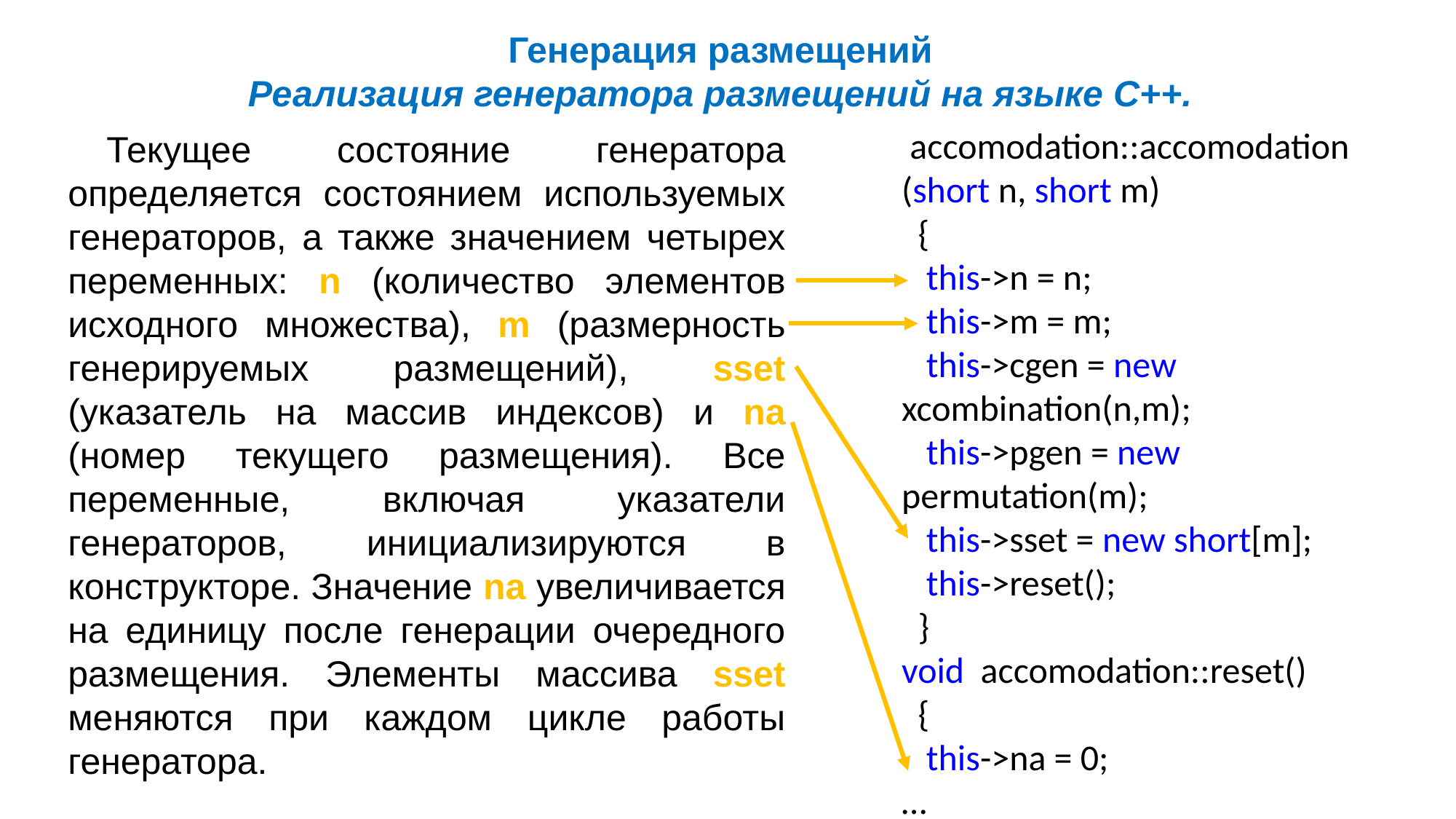

Генерация размещений
Реализация генератора размещений на языке С++.
 accomodation::accomodation (short n, short m)
  {
   this->n = n;
   this->m = m;
   this->cgen = new xcombination(n,m);
   this->pgen = new permutation(m);
   this->sset = new short[m];
   this->reset();
  }
void  accomodation::reset()
  {
   this->na = 0;
…

Текущее состояние генератора определяется состоянием используемых генераторов, а также значением четырех переменных: n (количество элементов исходного множества), m (размерность генерируемых размещений), sset (указатель на массив индексов) и na (номер текущего размещения). Все переменные, включая указатели генераторов, инициализируются в конструкторе. Значение na увеличивается на единицу после генерации очередного размещения. Элементы масcива sset меняются при каждом цикле работы генератора.